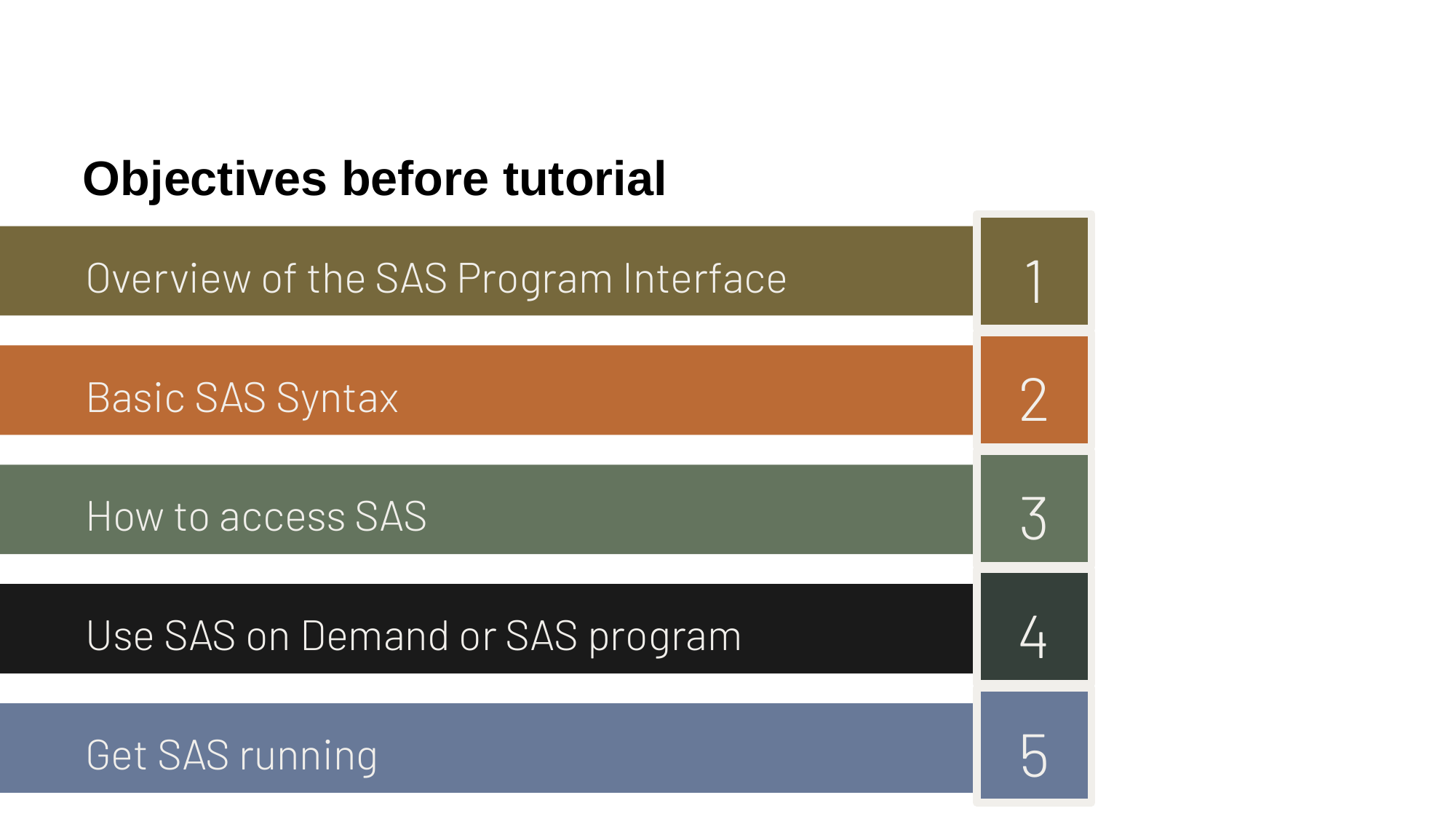

# Objectives before tutorial
1
Overview of the SAS Program Interface
2
Basic SAS Syntax
3
How to access SAS
4
Use SAS on Demand or SAS program
5
Get SAS running